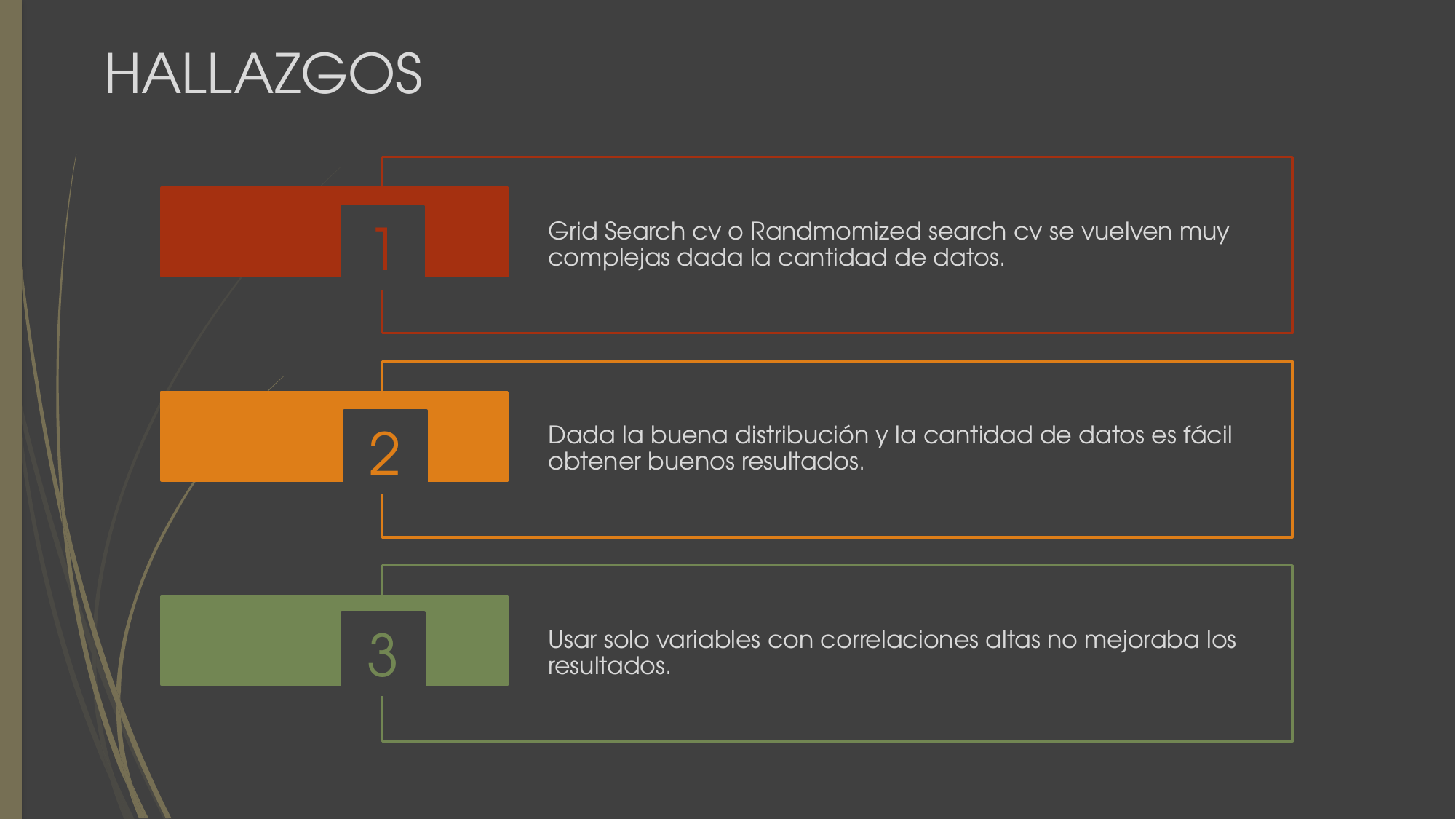

# Hallazgos
Grid Search cv o Randmomized search cv se vuelven muy complejas dada la cantidad de datos.
Dada la buena distribución y la cantidad de datos es fácil obtener buenos resultados.
Usar solo variables con correlaciones altas no mejoraba los resultados.
1
2
3